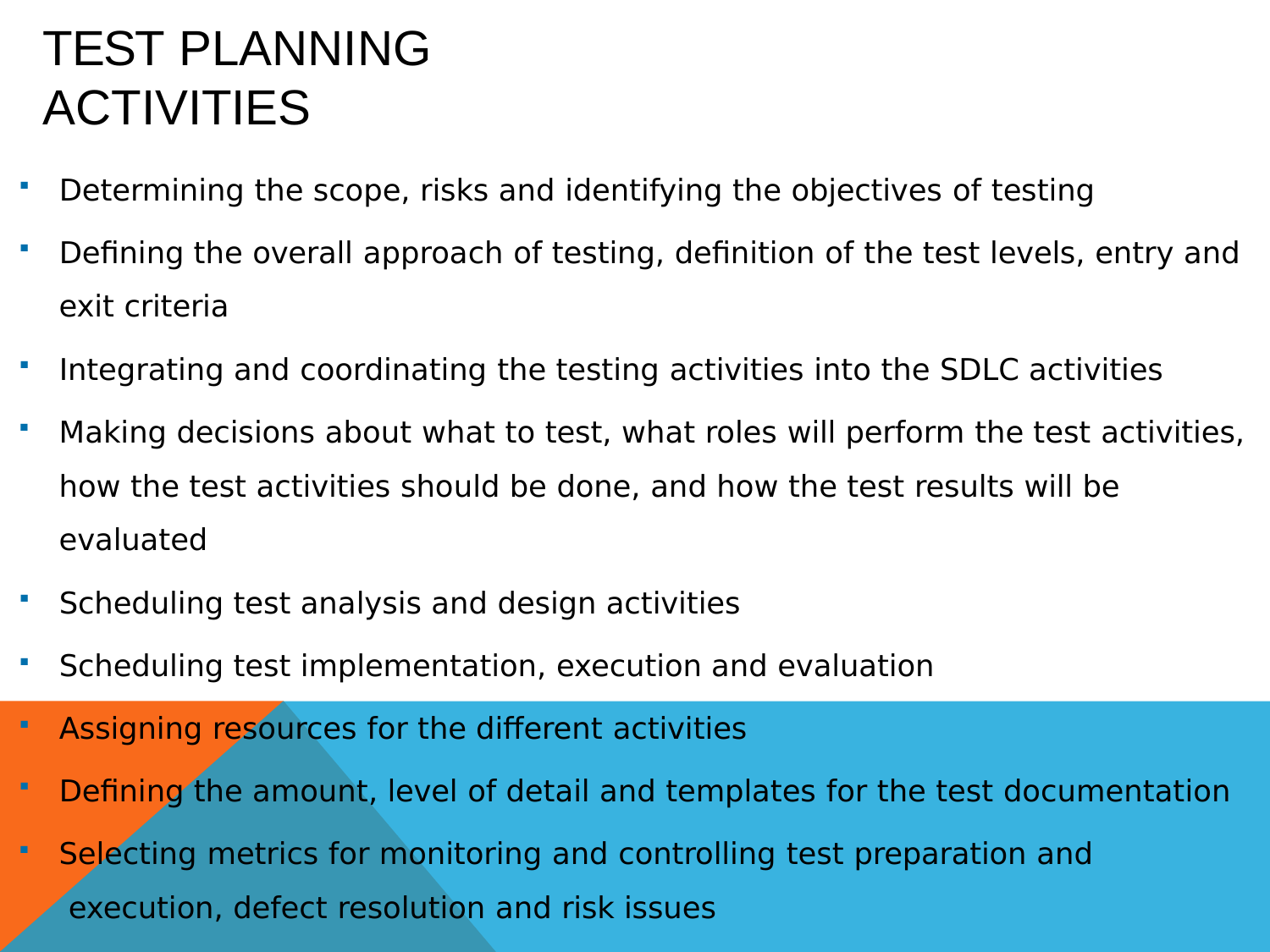

# Test Planning Activities
Determining the scope, risks and identifying the objectives of testing
Defining the overall approach of testing, definition of the test levels, entry and
exit criteria
Integrating and coordinating the testing activities into the SDLC activities
Making decisions about what to test, what roles will perform the test activities,  how the test activities should be done, and how the test results will be  evaluated
Scheduling test analysis and design activities
Scheduling test implementation, execution and evaluation
Assigning resources for the different activities
Defining the amount, level of detail and templates for the test documentation
Selecting metrics for monitoring and controlling test preparation and  execution, defect resolution and risk issues